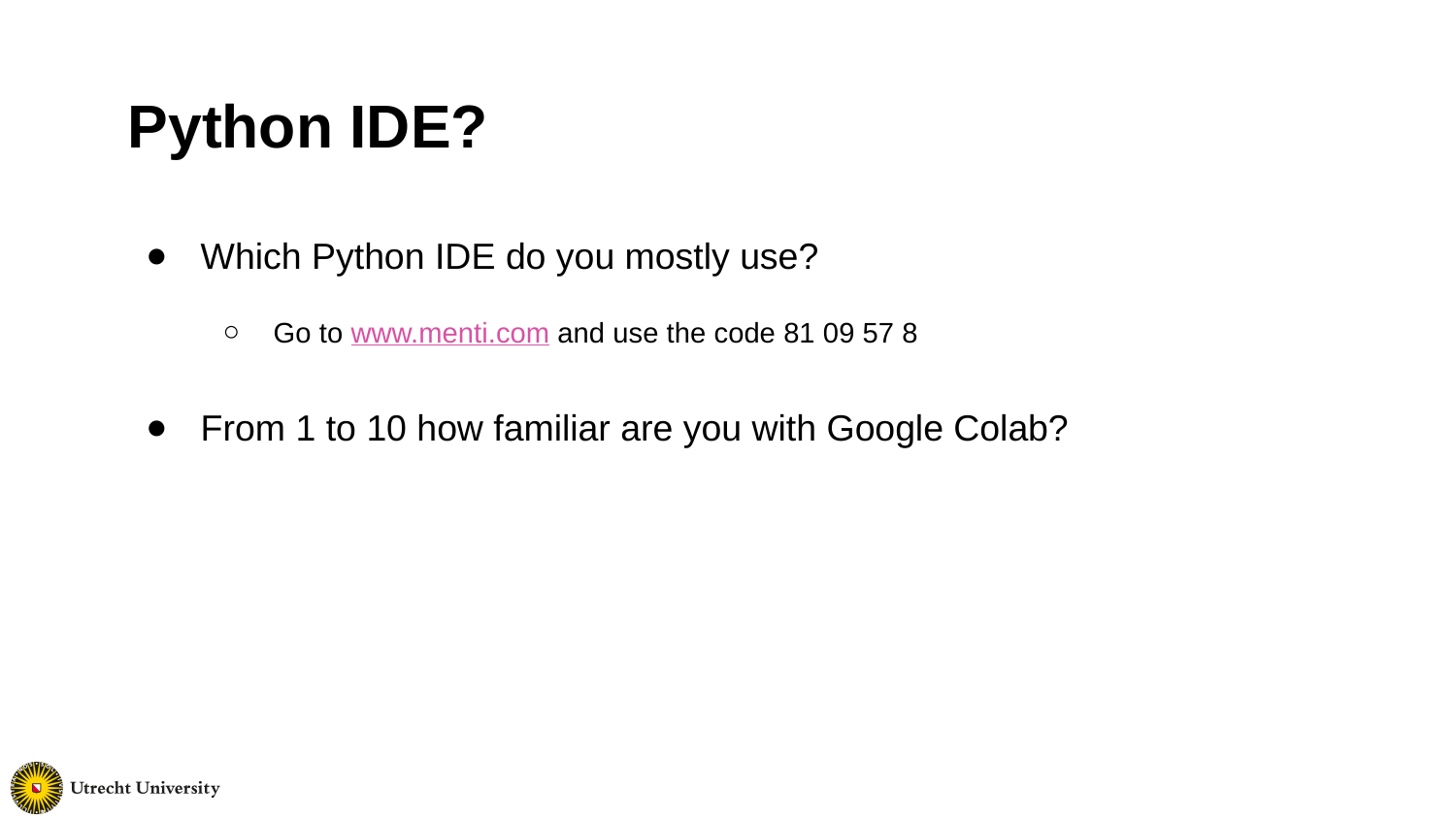

# Python IDE?
Which Python IDE do you mostly use?
Go to www.menti.com and use the code 81 09 57 8

From 1 to 10 how familiar are you with Google Colab?